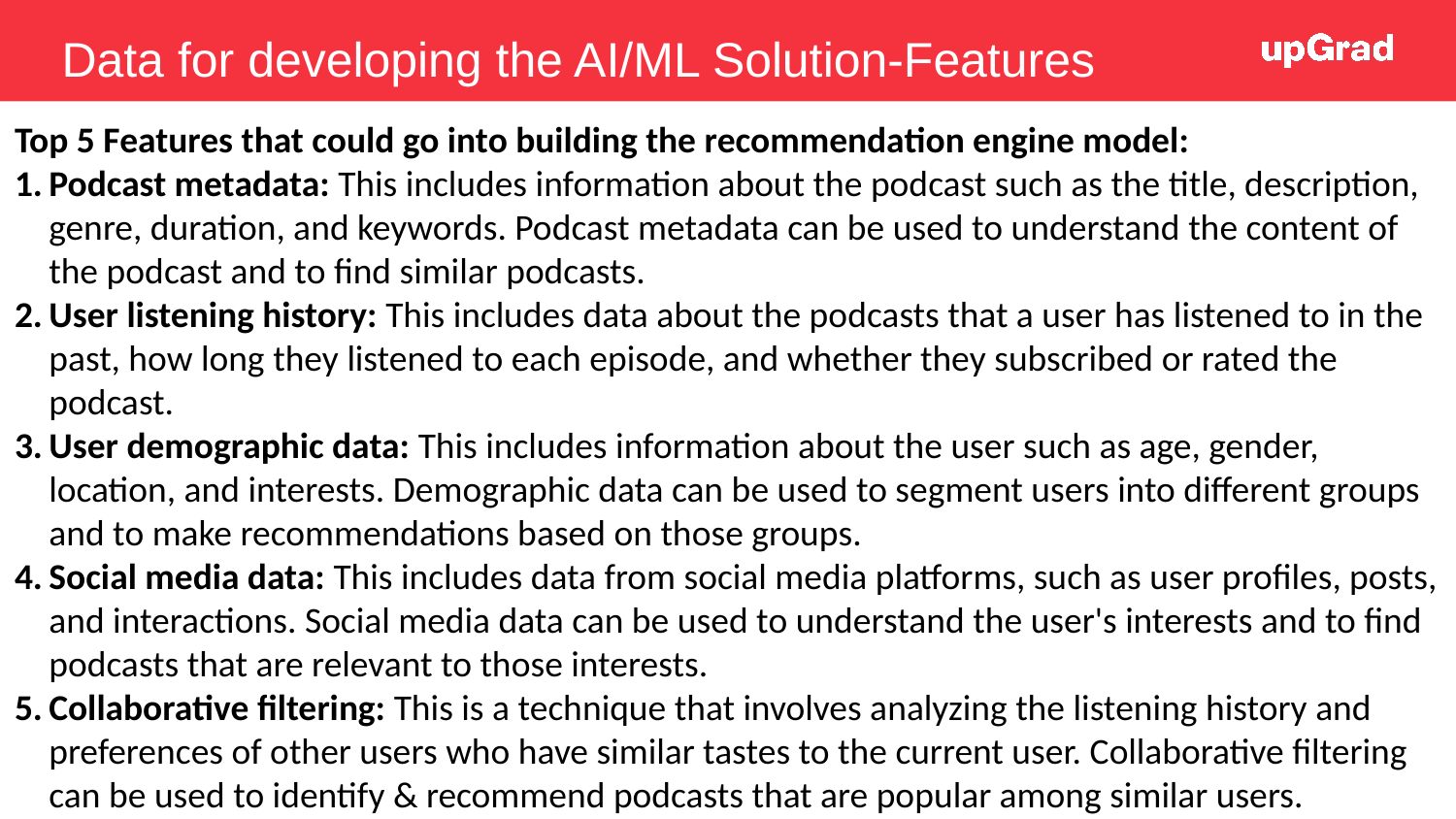

# Data for developing the AI/ML Solution-Features
Top 5 Features that could go into building the recommendation engine model:
Podcast metadata: This includes information about the podcast such as the title, description, genre, duration, and keywords. Podcast metadata can be used to understand the content of the podcast and to find similar podcasts.
User listening history: This includes data about the podcasts that a user has listened to in the past, how long they listened to each episode, and whether they subscribed or rated the podcast.
User demographic data: This includes information about the user such as age, gender, location, and interests. Demographic data can be used to segment users into different groups and to make recommendations based on those groups.
Social media data: This includes data from social media platforms, such as user profiles, posts, and interactions. Social media data can be used to understand the user's interests and to find podcasts that are relevant to those interests.
Collaborative filtering: This is a technique that involves analyzing the listening history and preferences of other users who have similar tastes to the current user. Collaborative filtering can be used to identify & recommend podcasts that are popular among similar users.